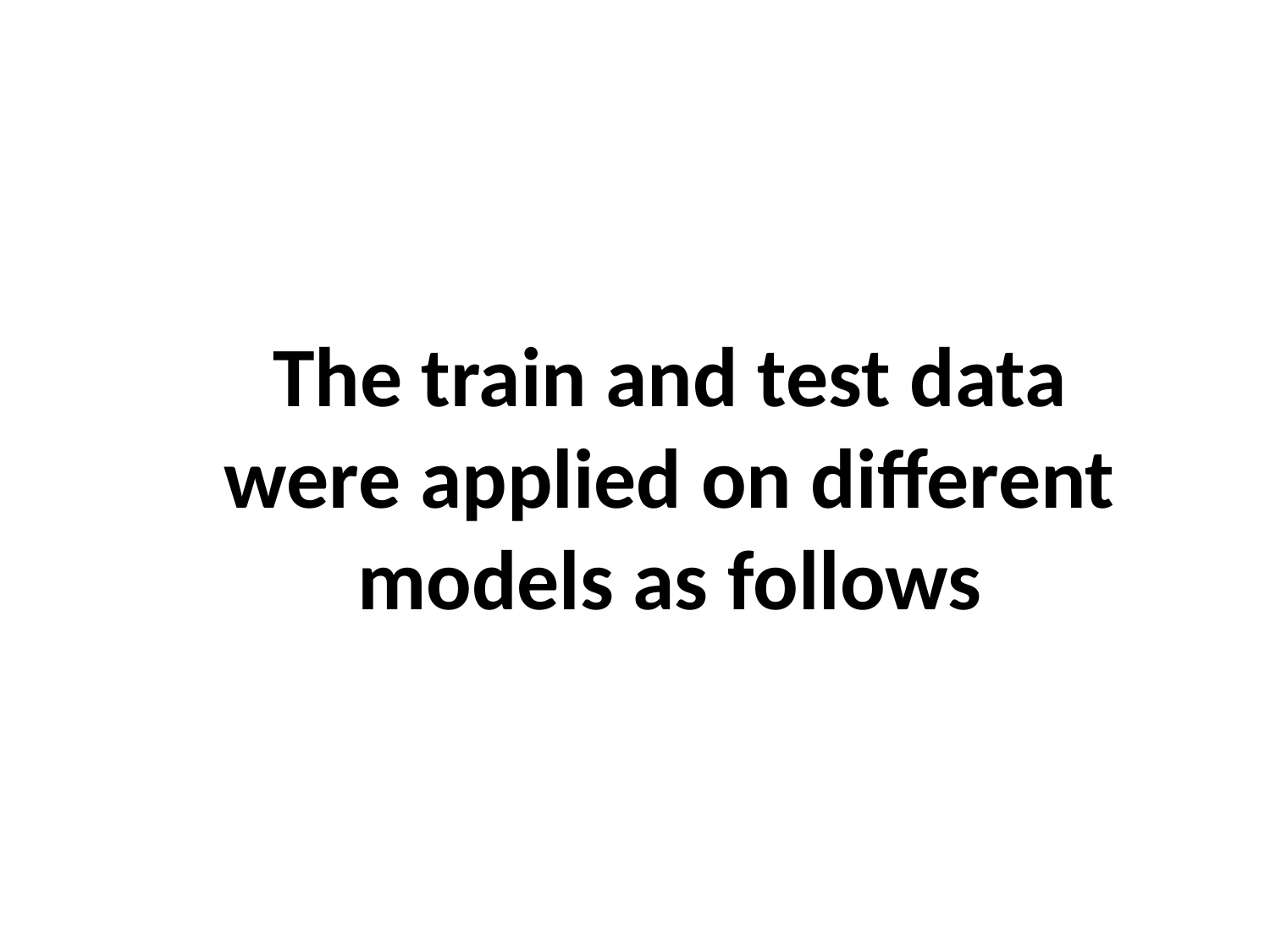

The train and test data were applied on different models as follows